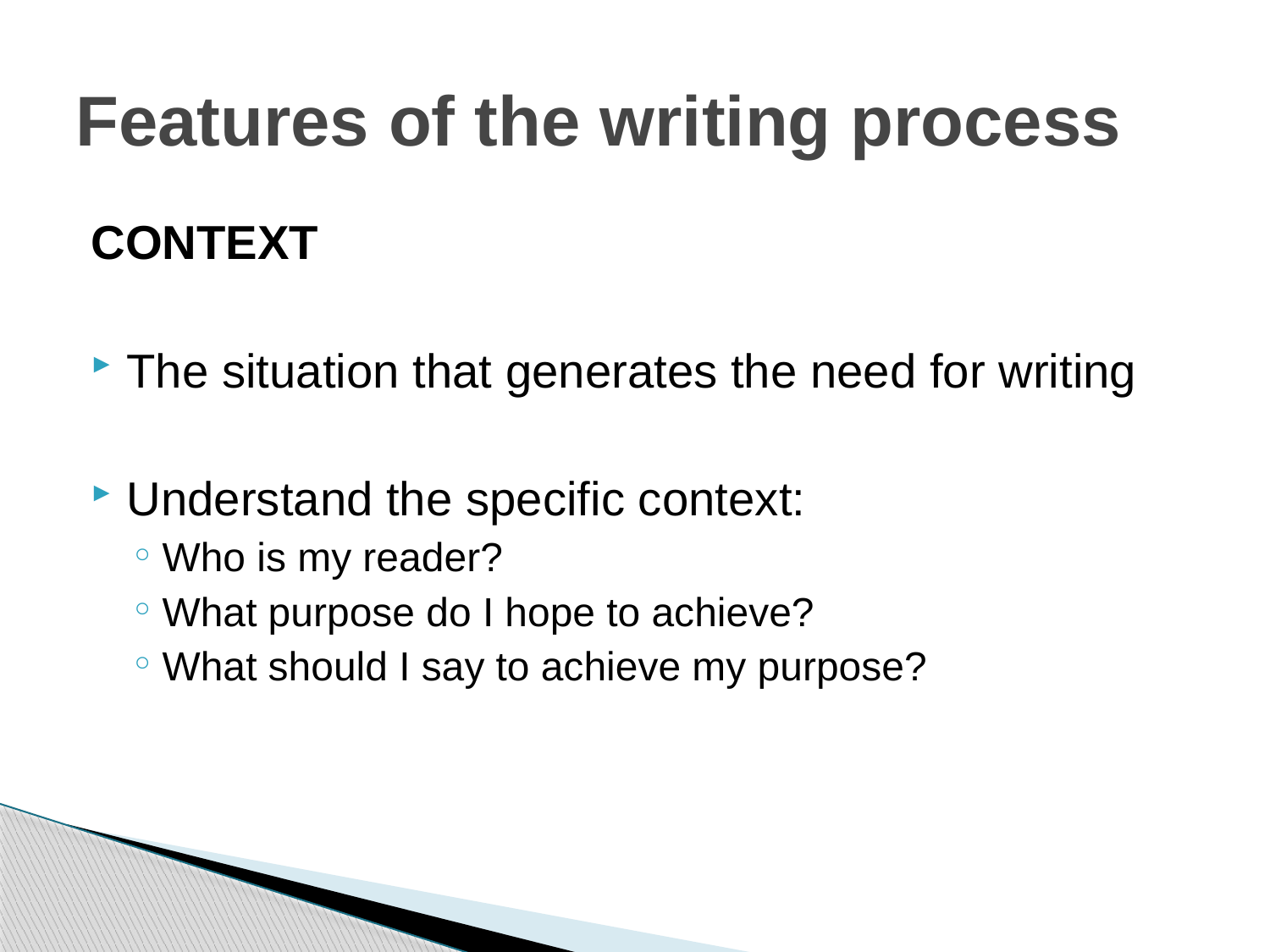

# Features of the writing process
CONTEXT

The situation that generates the need for writing

Understand the specific context:
Who is my reader?
What purpose do I hope to achieve?
What should I say to achieve my purpose?